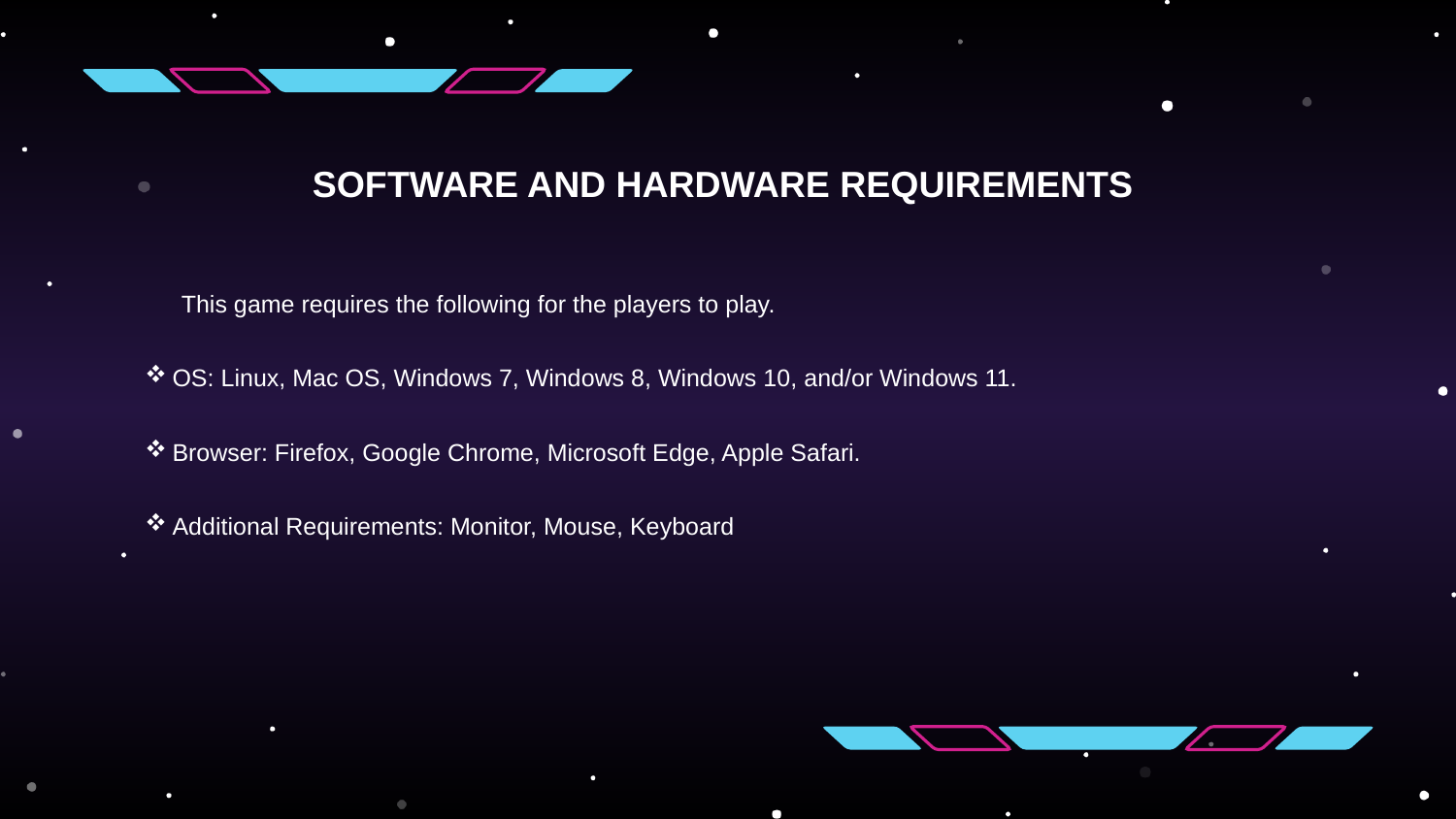

# SOFTWARE AND HARDWARE REQUIREMENTS
This game requires the following for the players to play.
OS: Linux, Mac OS, Windows 7, Windows 8, Windows 10, and/or Windows 11.
Browser: Firefox, Google Chrome, Microsoft Edge, Apple Safari.
Additional Requirements: Monitor, Mouse, Keyboard